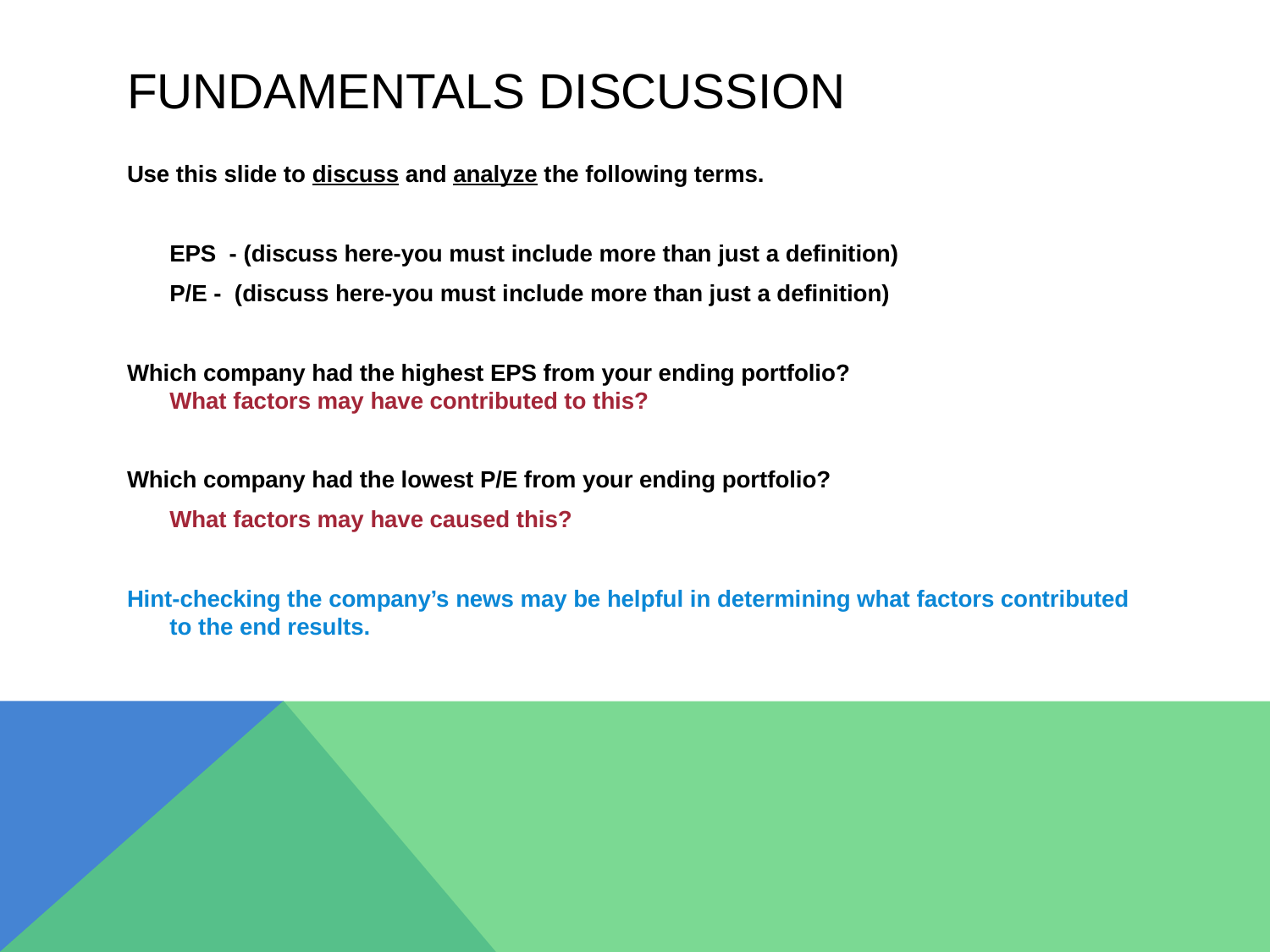

# Fundamentals Discussion
Use this slide to discuss and analyze the following terms.

	EPS  - (discuss here-you must include more than just a definition)
	P/E -  (discuss here-you must include more than just a definition)

Which company had the highest EPS from your ending portfolio?
What factors may have contributed to this?

Which company had the lowest P/E from your ending portfolio?
	What factors may have caused this?

Hint-checking the company’s news may be helpful in determining what factors contributed to the end results.